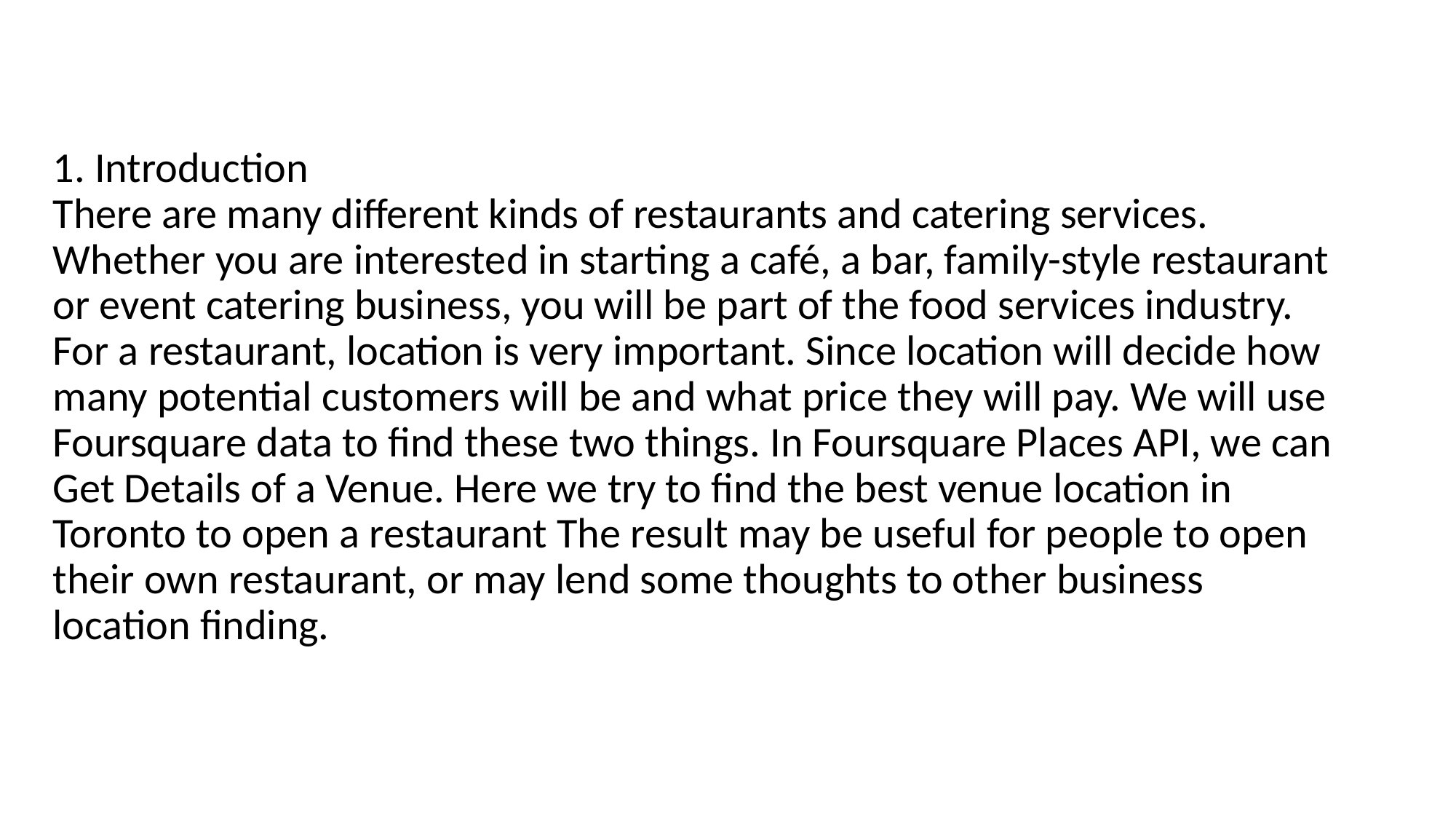

# 1. Introduction There are many different kinds of restaurants and catering services. Whether you are interested in starting a café, a bar, family-style restaurant or event catering business, you will be part of the food services industry. For a restaurant, location is very important. Since location will decide how many potential customers will be and what price they will pay. We will use Foursquare data to find these two things. In Foursquare Places API, we can Get Details of a Venue. Here we try to find the best venue location in Toronto to open a restaurant The result may be useful for people to open their own restaurant, or may lend some thoughts to other business location finding.